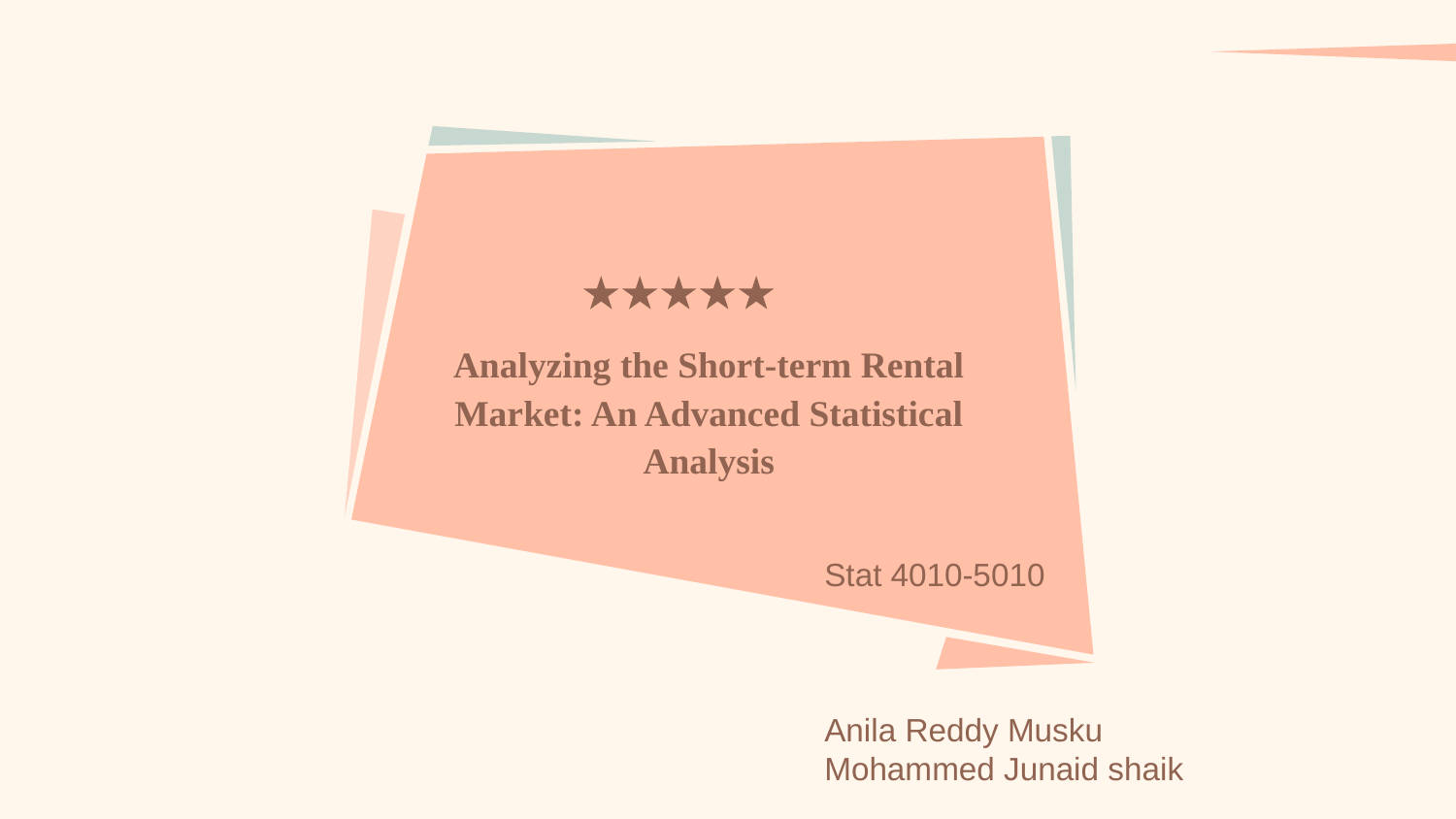

# Analyzing the Short-term Rental Market: An Advanced Statistical Analysis

Stat 4010-5010

Anila Reddy Musku
Mohammed Junaid shaik